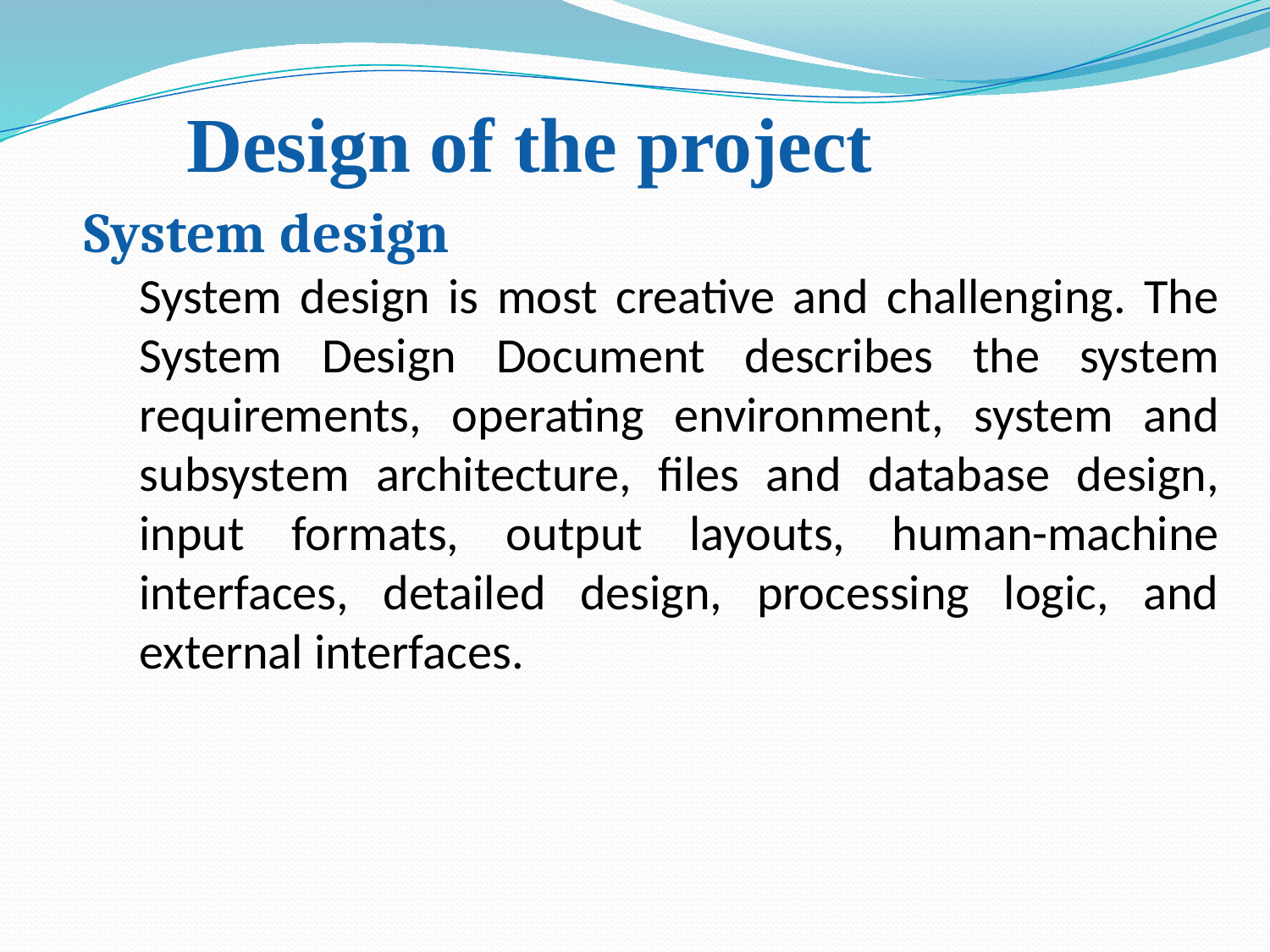

Design of the project
 System design
System design is most creative and challenging. The System Design Document describes the system requirements, operating environment, system and subsystem architecture, files and database design, input formats, output layouts, human-machine interfaces, detailed design, processing logic, and external interfaces.